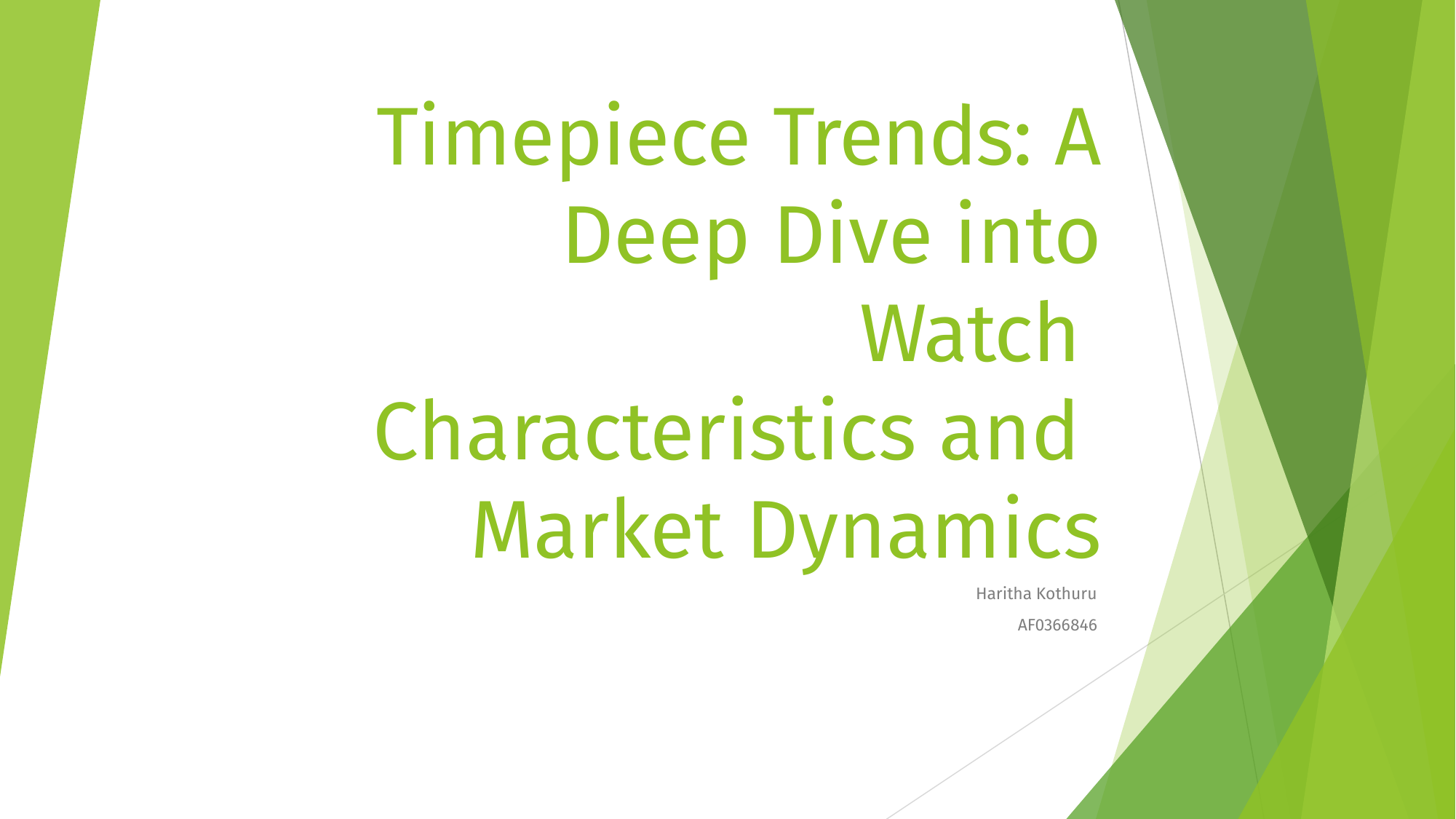

Timepiece Trends: A  Deep Dive into Watch  Characteristics and  Market Dynamics
Haritha Kothuru
AF0366846